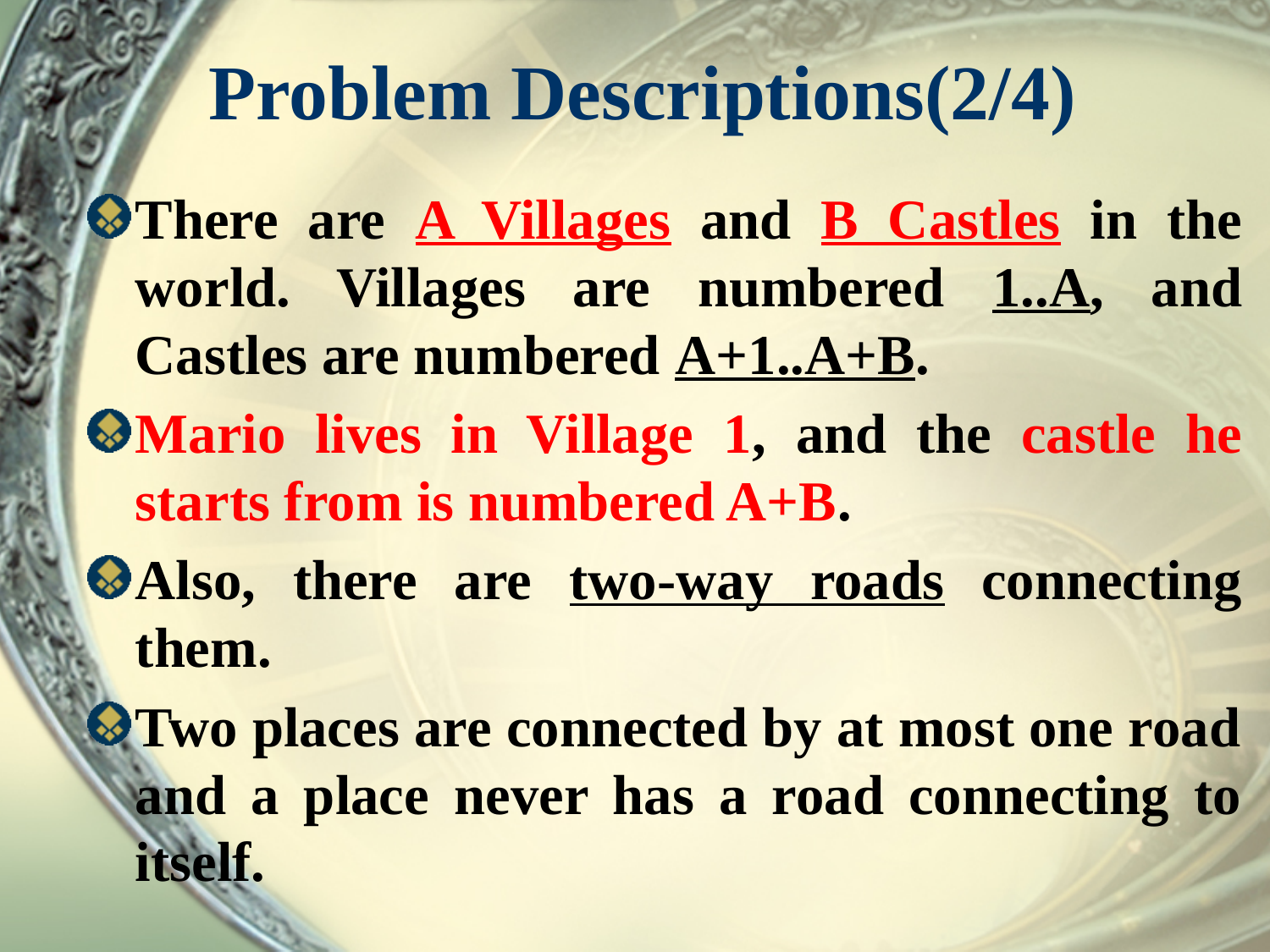

# Problem Descriptions(2/4)
There are A Villages and B Castles in the world. Villages are numbered 1..A, and Castles are numbered A+1..A+B.
Mario lives in Village 1, and the castle he starts from is numbered A+B.
Also, there are two-way roads connecting them.
Two places are connected by at most one road and a place never has a road connecting to itself.